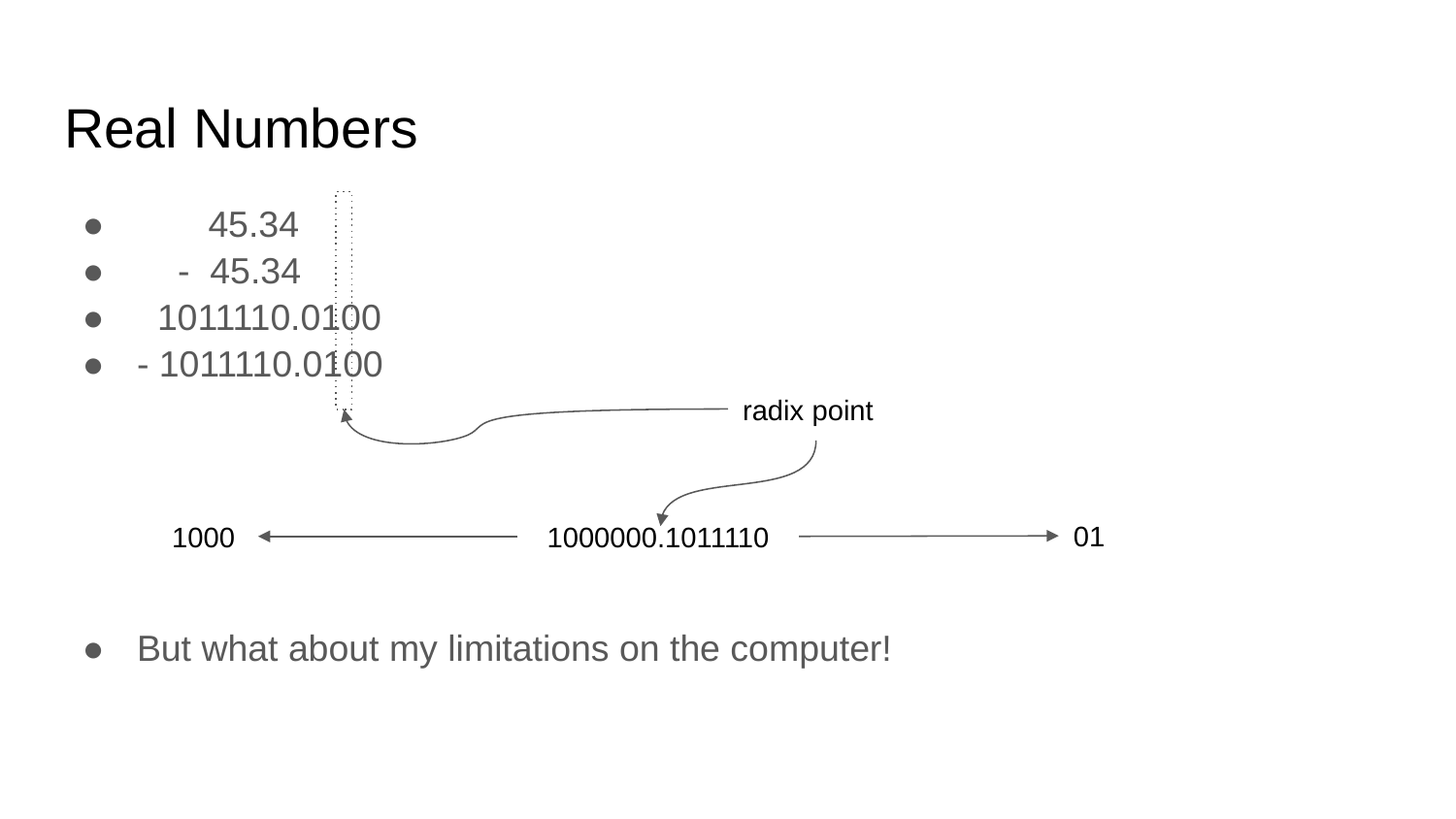

# Real Numbers
       45.34
    -  45.34
  1011110.0100
- 1011110.0100

But what about my limitations on the computer!

radix point
01
1000
1000000.1011110